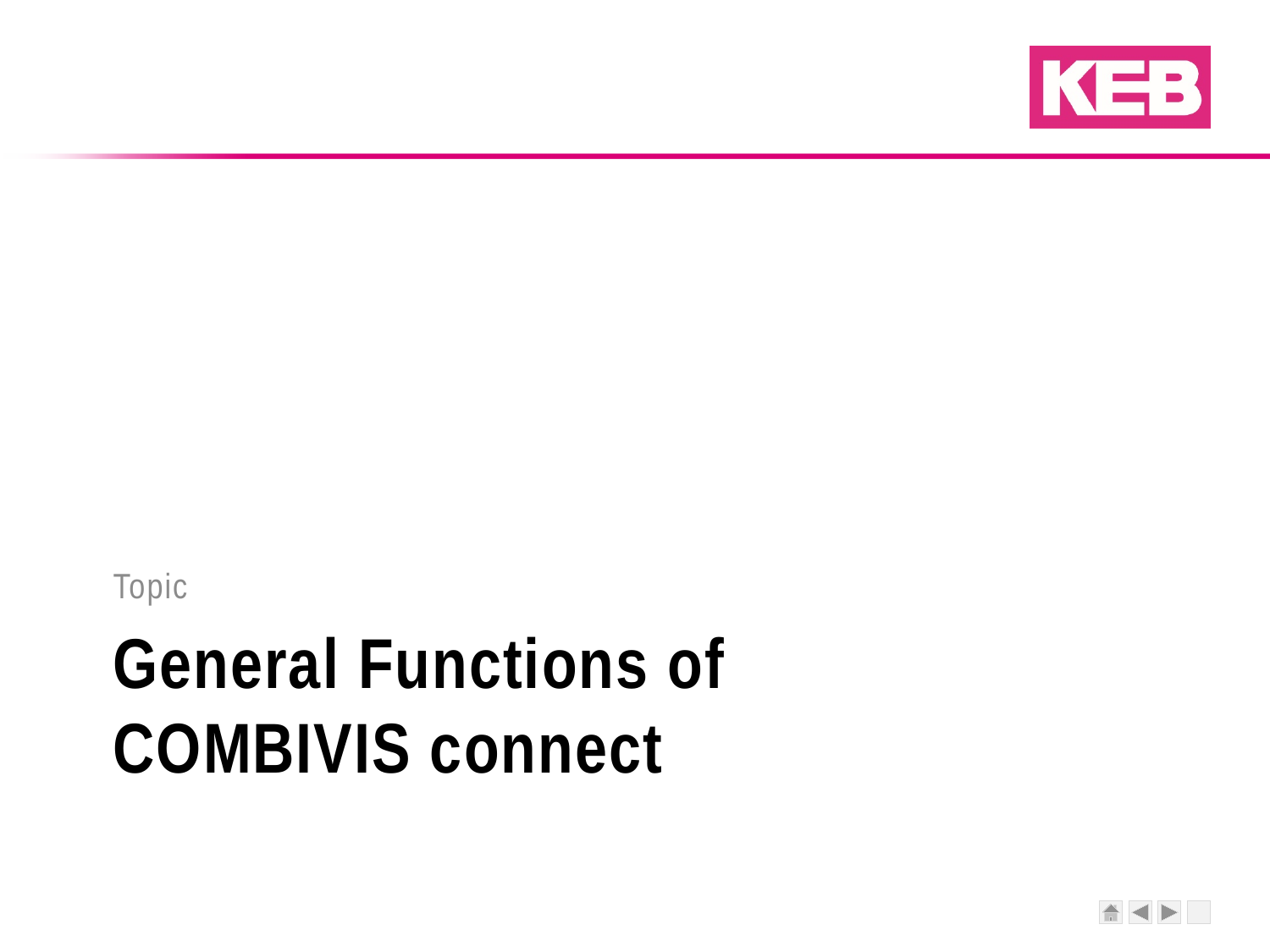

Topic
# General Functions of COMBIVIS connect